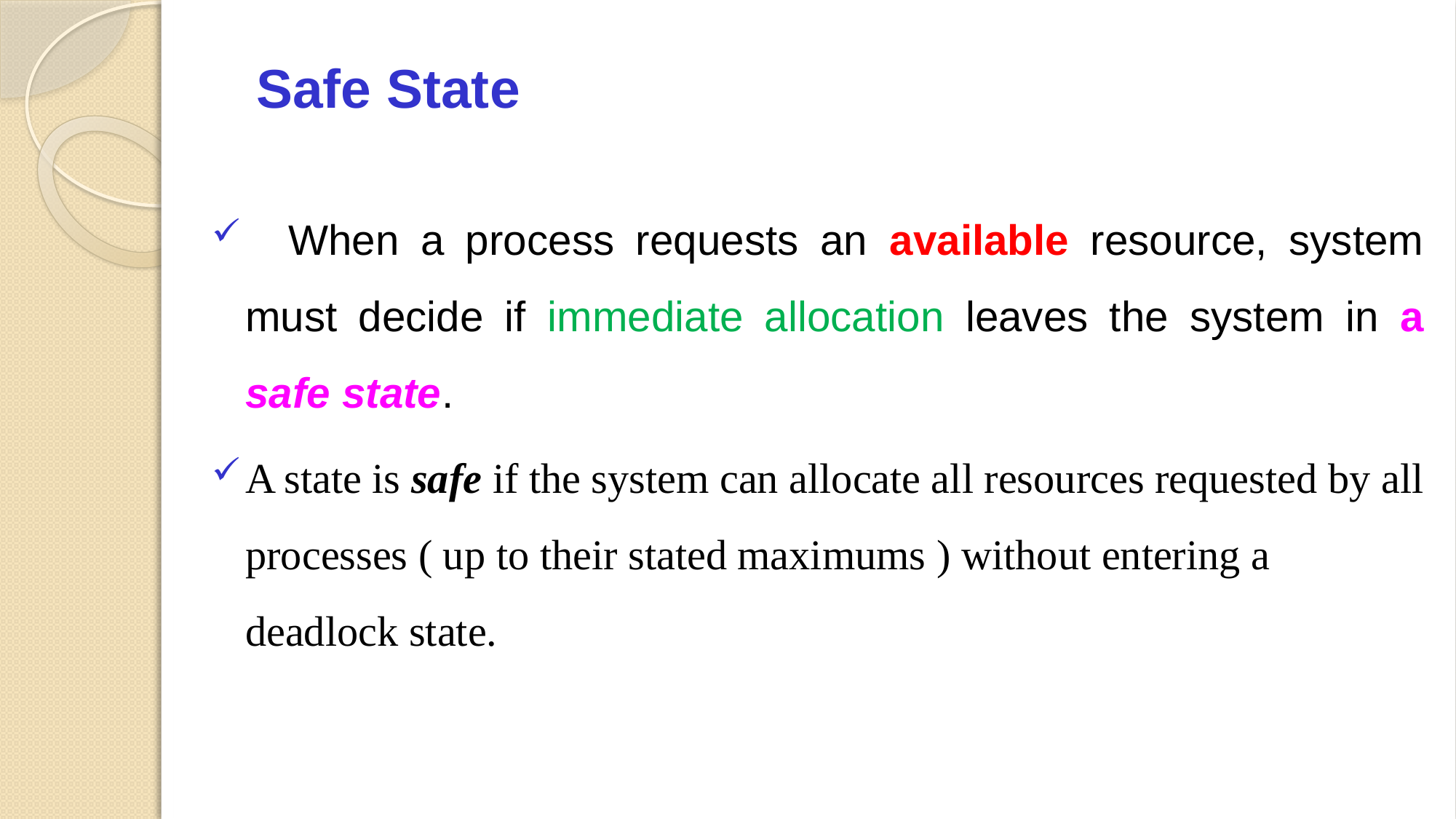

# Safe State
  When a process requests an available resource, system must decide if immediate allocation leaves the system in a safe state.
A state is safe if the system can allocate all resources requested by all processes ( up to their stated maximums ) without entering a deadlock state.